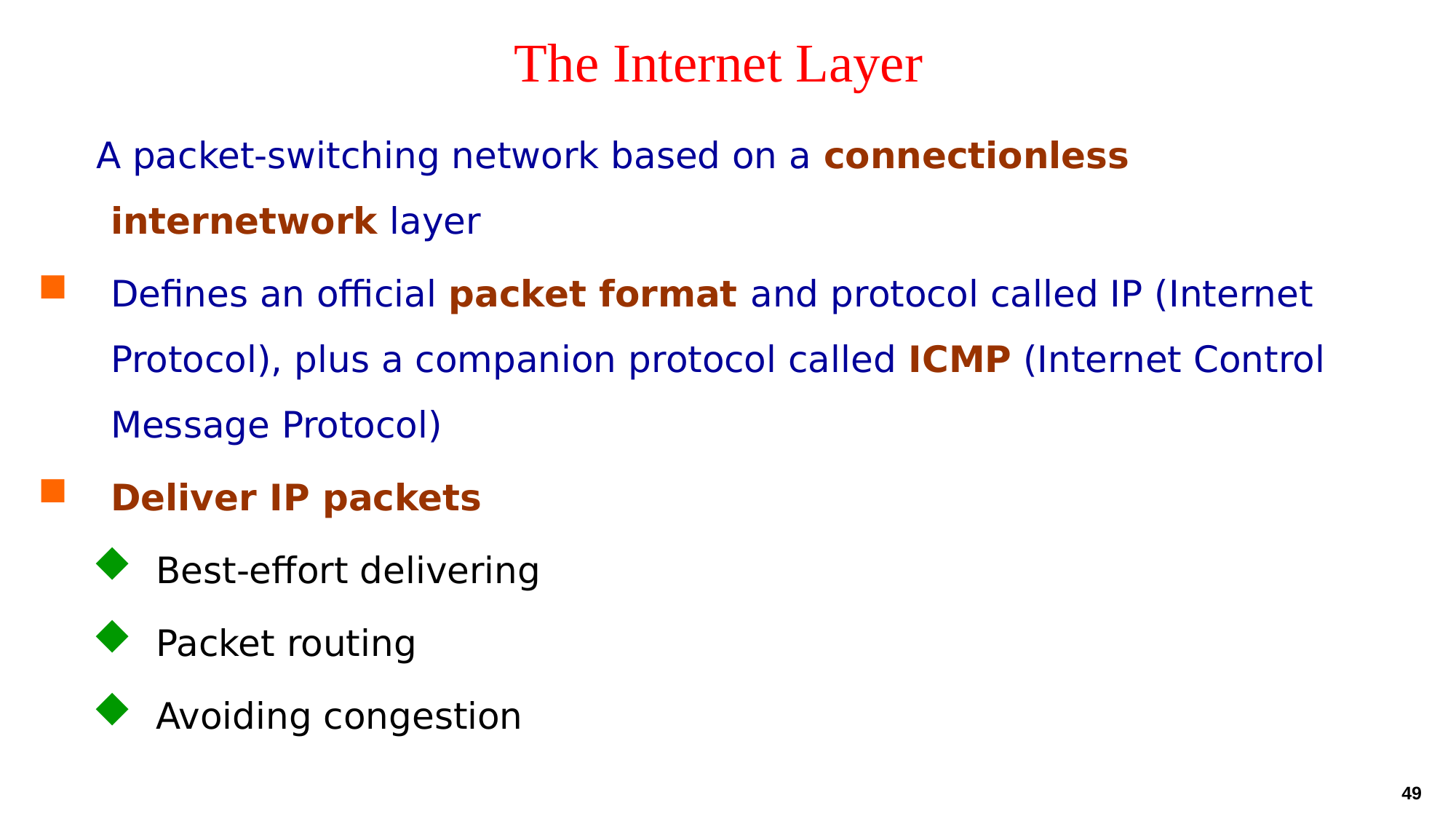

# The Internet Layer
     A packet-switching network based on a connectionless internetwork layer
Defines an official packet format and protocol called IP (Internet Protocol), plus a companion protocol called ICMP (Internet Control Message Protocol)
Deliver IP packets
Best-effort delivering
Packet routing
Avoiding congestion